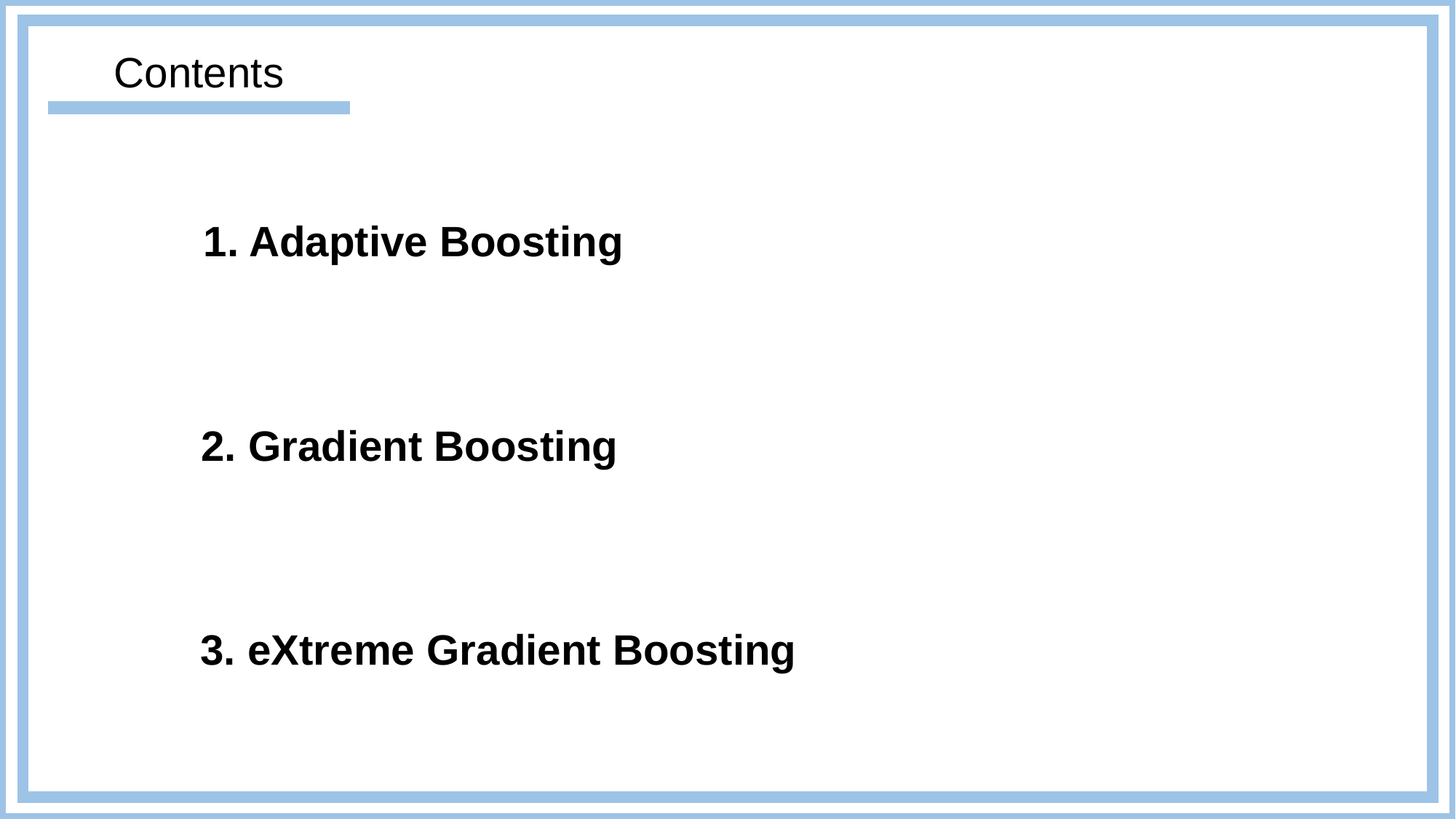

Contents

1. Adaptive Boosting
2. Gradient Boosting
3. eXtreme Gradient Boosting